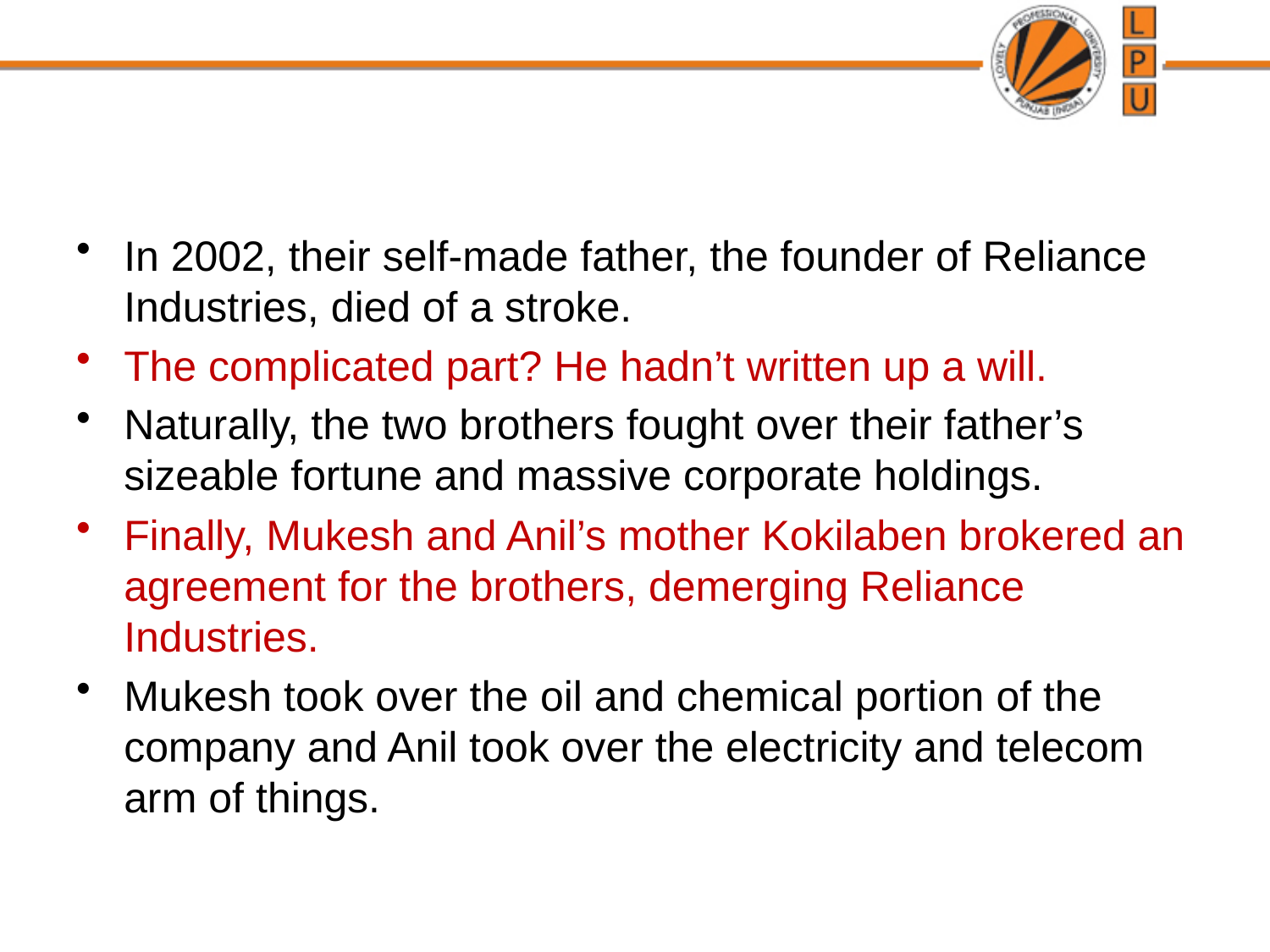

#
In 2002, their self-made father, the founder of Reliance Industries, died of a stroke.
The complicated part? He hadn’t written up a will.
Naturally, the two brothers fought over their father’s sizeable fortune and massive corporate holdings.
Finally, Mukesh and Anil’s mother Kokilaben brokered an agreement for the brothers, demerging Reliance Industries.
Mukesh took over the oil and chemical portion of the company and Anil took over the electricity and telecom arm of things.